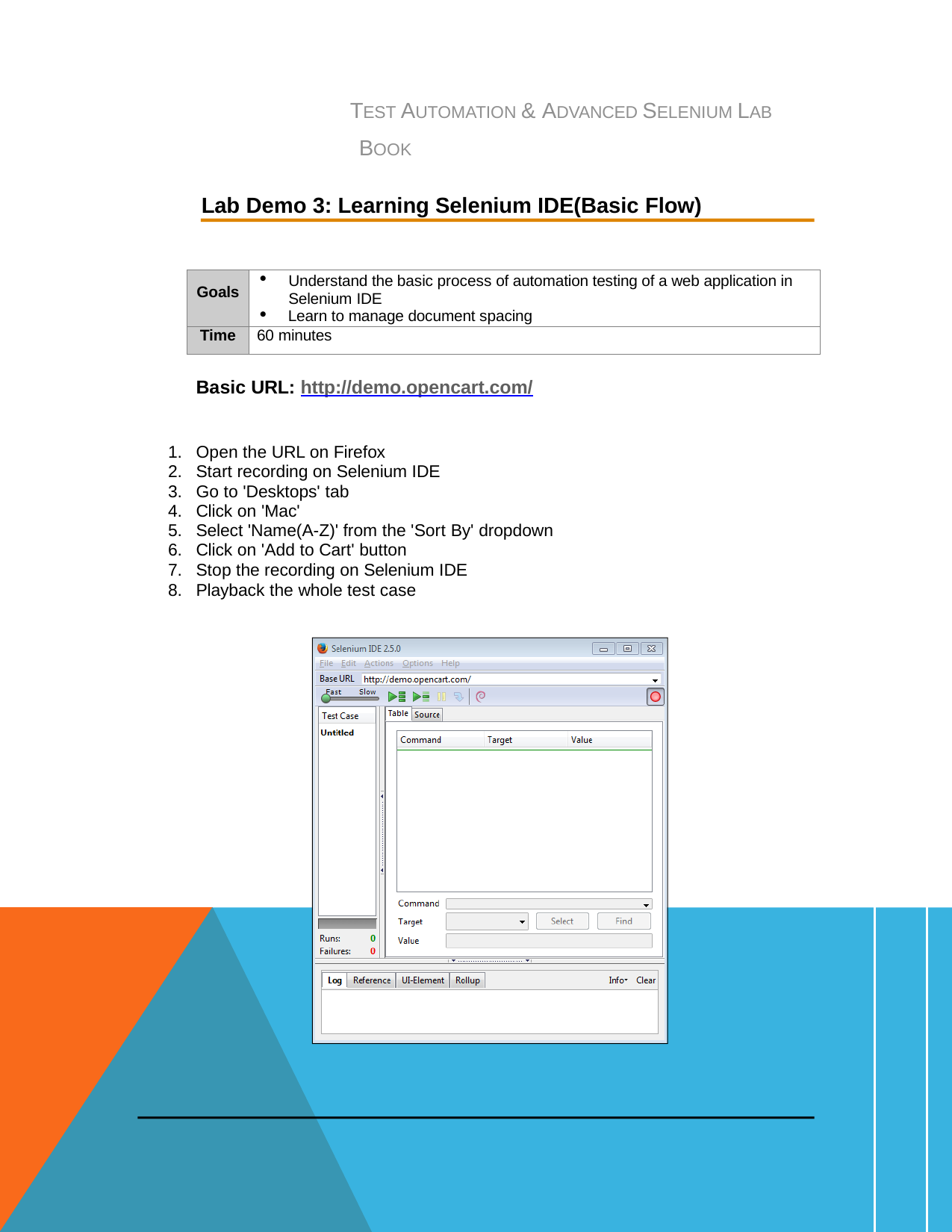

TEST AUTOMATION & ADVANCED SELENIUM LAB  BOOK

Lab Demo 3: Learning Selenium IDE(Basic Flow)

| Goals | Understand the basic process of automation testing of a web application in Selenium IDE Learn to manage document spacing |
| --- | --- |
| Time | 60 minutes |
Basic URL: http://demo.opencart.com/

Open the URL on Firefox
Start recording on Selenium IDE
Go to 'Desktops' tab
Click on 'Mac'
Select 'Name(A-Z)' from the 'Sort By' dropdown
Click on 'Add to Cart' button
Stop the recording on Selenium IDE
Playback the whole test case